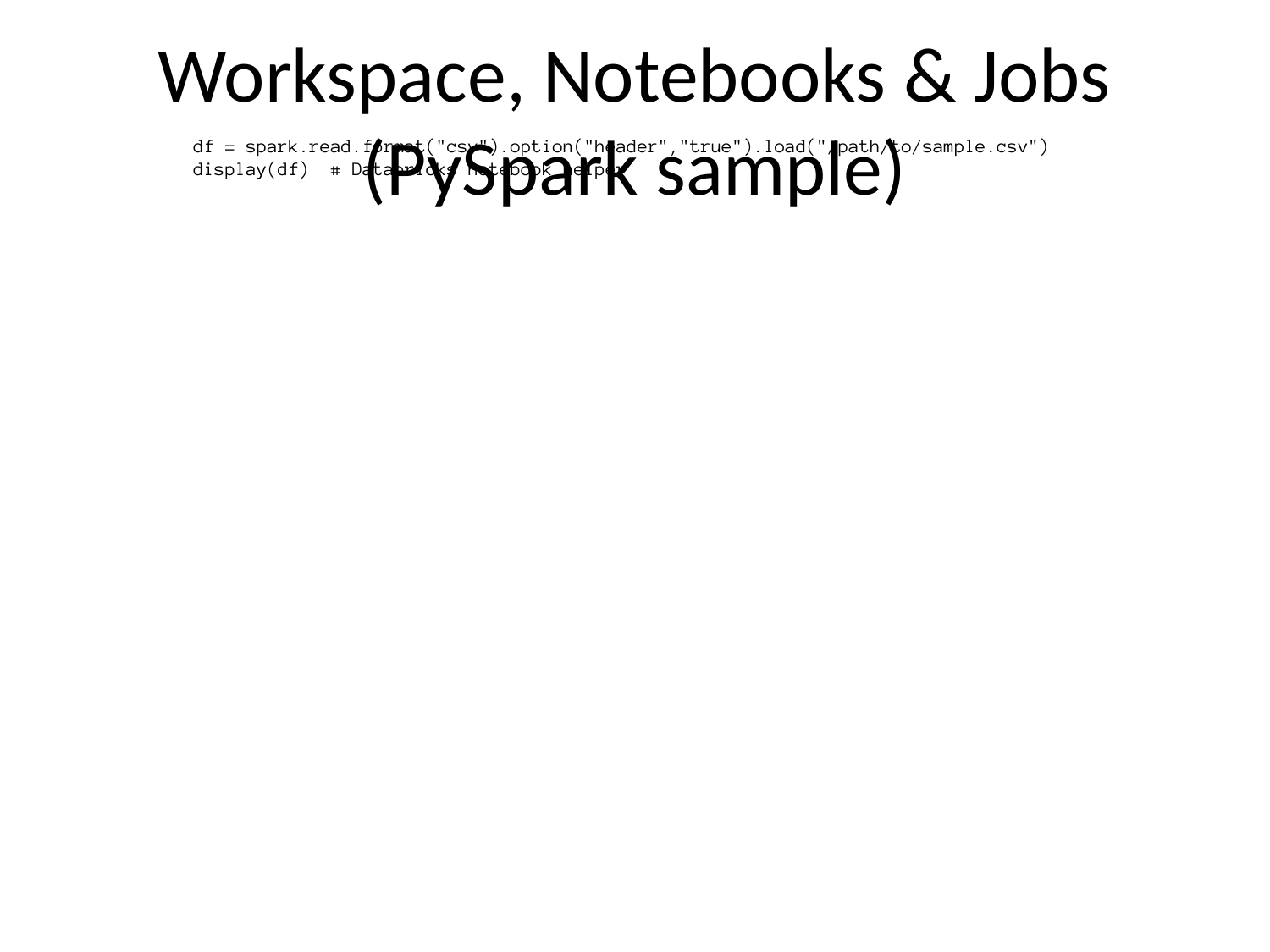

# Workspace, Notebooks & Jobs (PySpark sample)
df = spark.read.format("csv").option("header","true").load("/path/to/sample.csv")
display(df)  # Databricks notebook helper